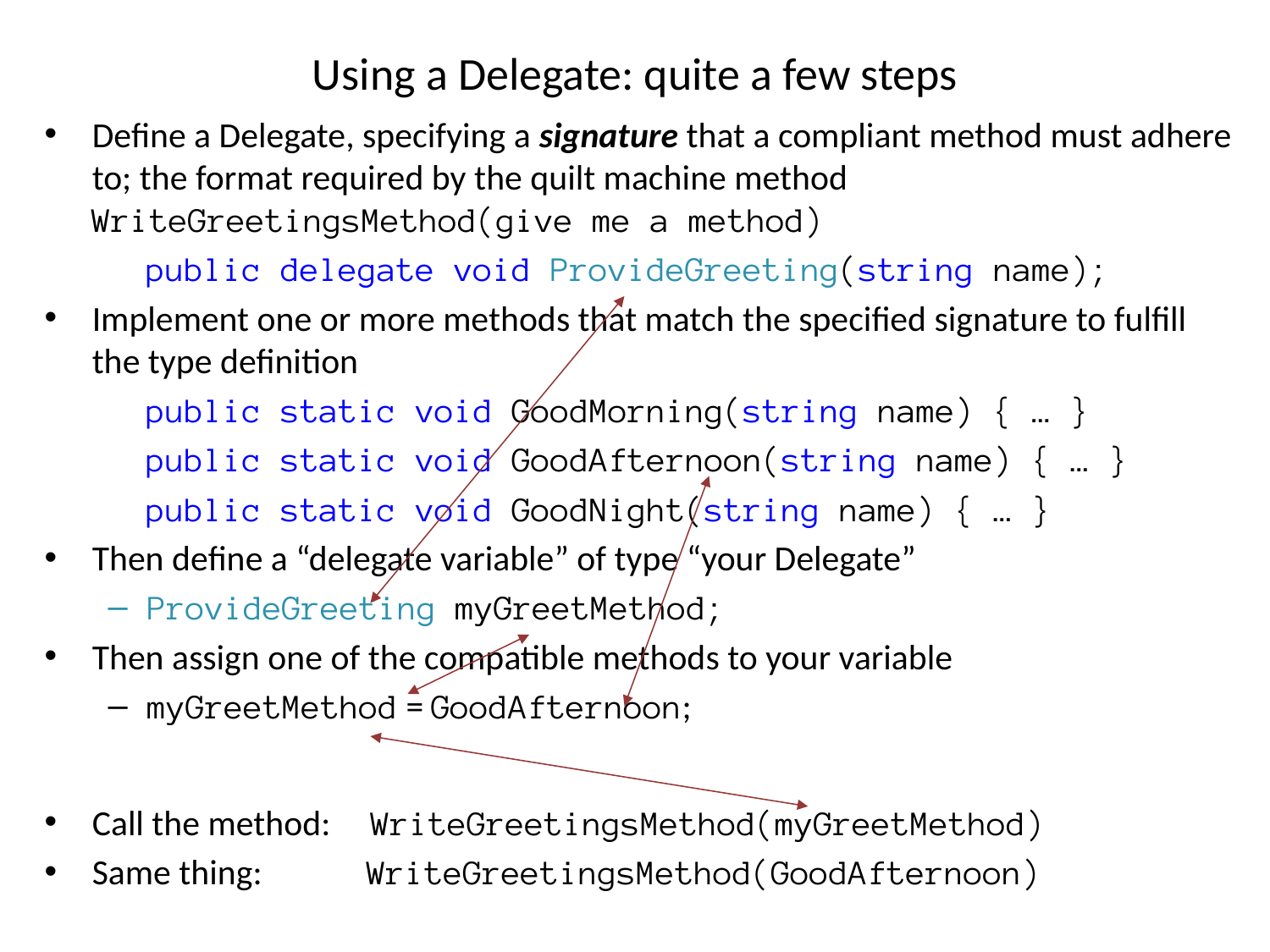

# Using a Delegate: quite a few steps
Define a Delegate, specifying a signature that a compliant method must adhere to; the format required by the quilt machine method    WriteGreetingsMethod(give me a method)
  public delegate void ProvideGreeting(string name);
Implement one or more methods that match the specified signature to fulfill the type definition
  public static void GoodMorning(string name) { … }
  public static void GoodAfternoon(string name) { … }
  public static void GoodNight(string name) { … }
Then define a “delegate variable” of type “your Delegate”
ProvideGreeting myGreetMethod;
Then assign one of the compatible methods to your variable
myGreetMethod = GoodAfternoon;

Call the method:     WriteGreetingsMethod(myGreetMethod)
Same thing:             WriteGreetingsMethod(GoodAfternoon)